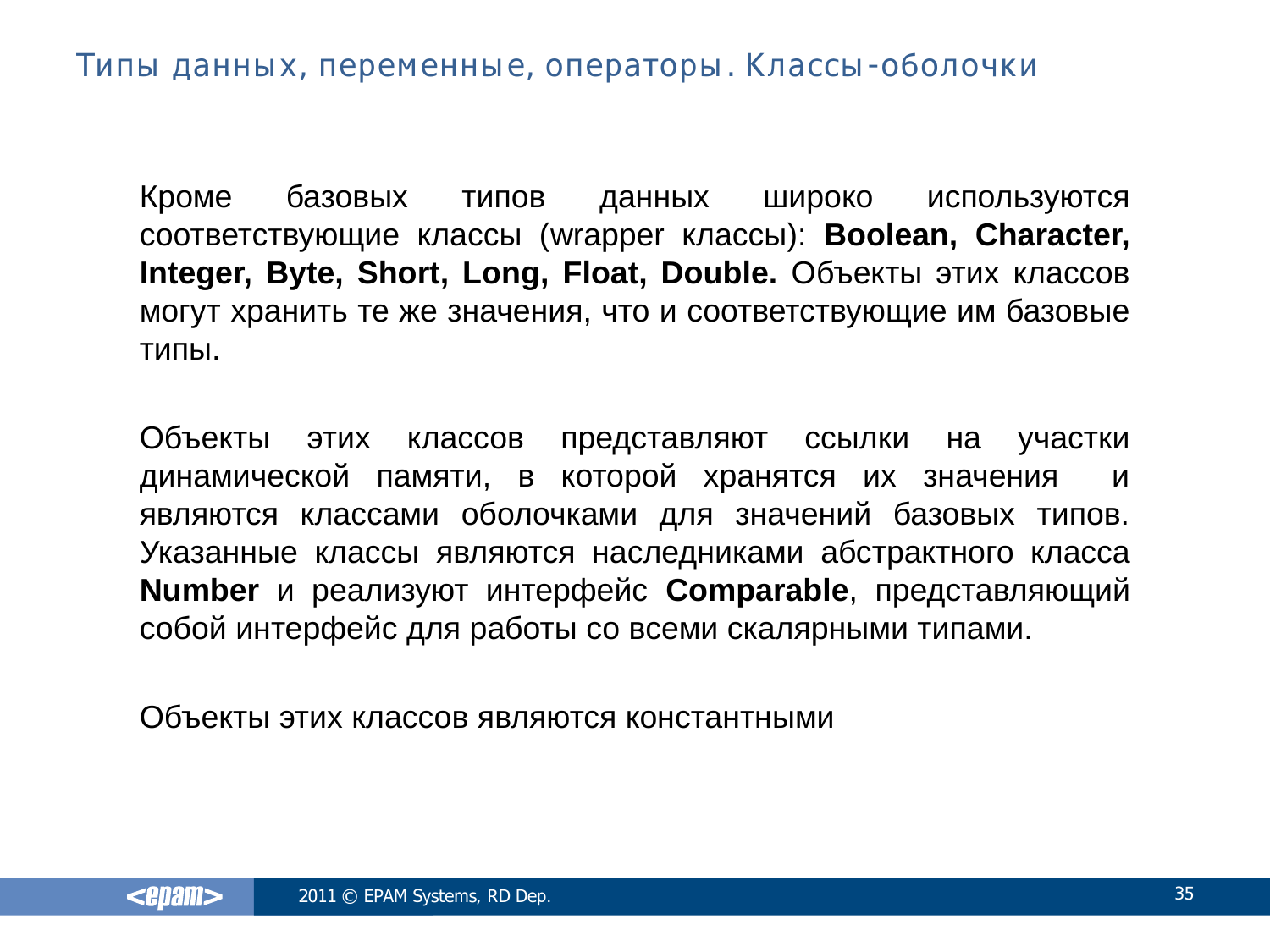

# Типы данных, переменные, операторы. Классы-оболочки
Кроме базовых типов данных широко используются соответствующие классы (wrapper классы): Boolean, Character, Integer, Byte, Short, Long, Float, Double. Объекты этих классов могут хранить те же значения, что и соответствующие им базовые типы.

Объекты этих классов представляют ссылки на участки динамической памяти, в которой хранятся их значения  и являются классами оболочками для значений базовых типов. Указанные классы являются наследниками абстрактного класса Number и реализуют интерфейс Comparable, представляющий собой интерфейс для работы со всеми скалярными типами.

Объекты этих классов являются константными
35
2011 © EPAM Systems, RD Dep.